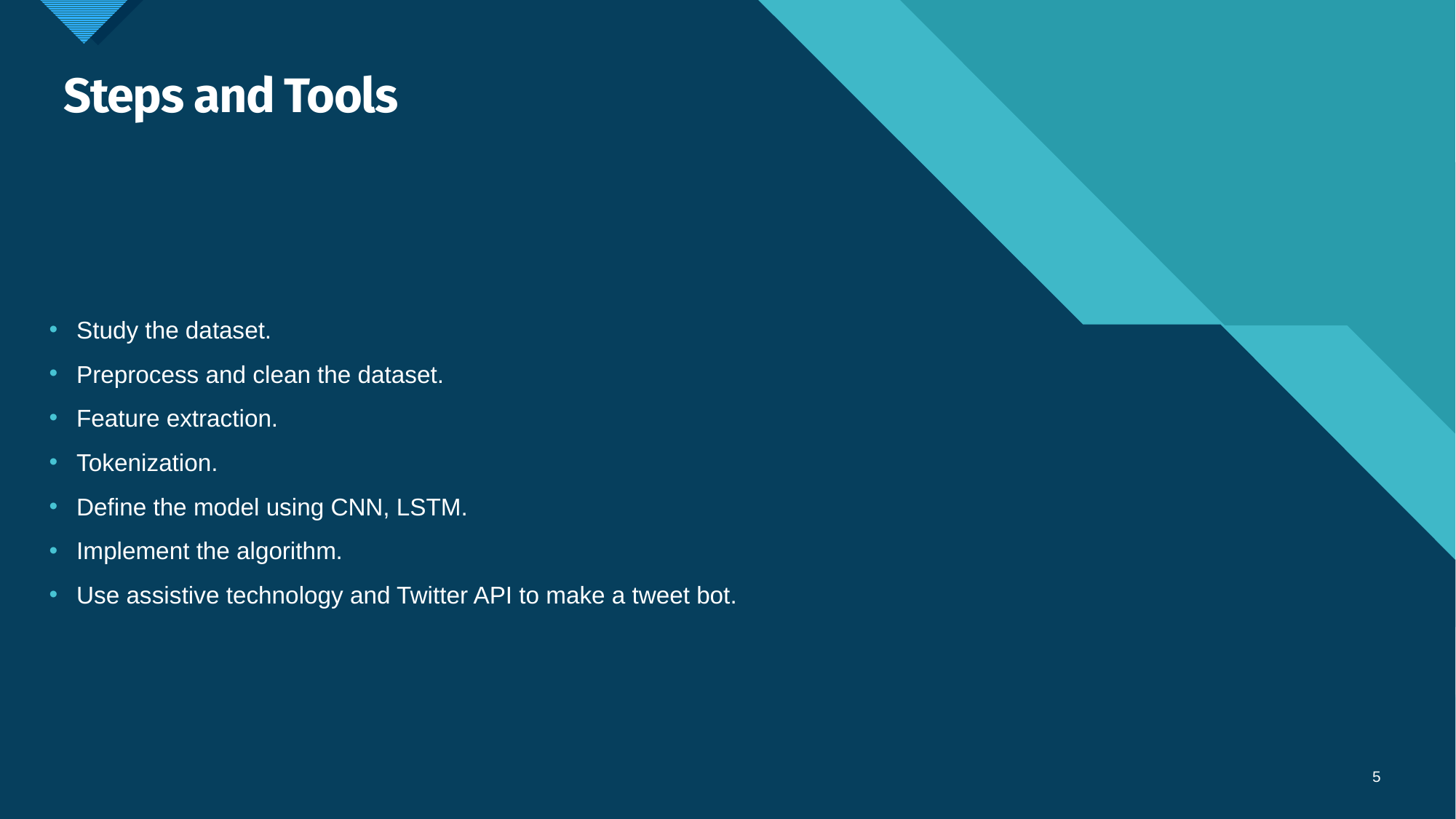

# Steps and Tools
Study the dataset.
Preprocess and clean the dataset.
Feature extraction.
Tokenization.
Define the model using CNN, LSTM.
Implement the algorithm.
Use assistive technology and Twitter API to make a tweet bot.
5